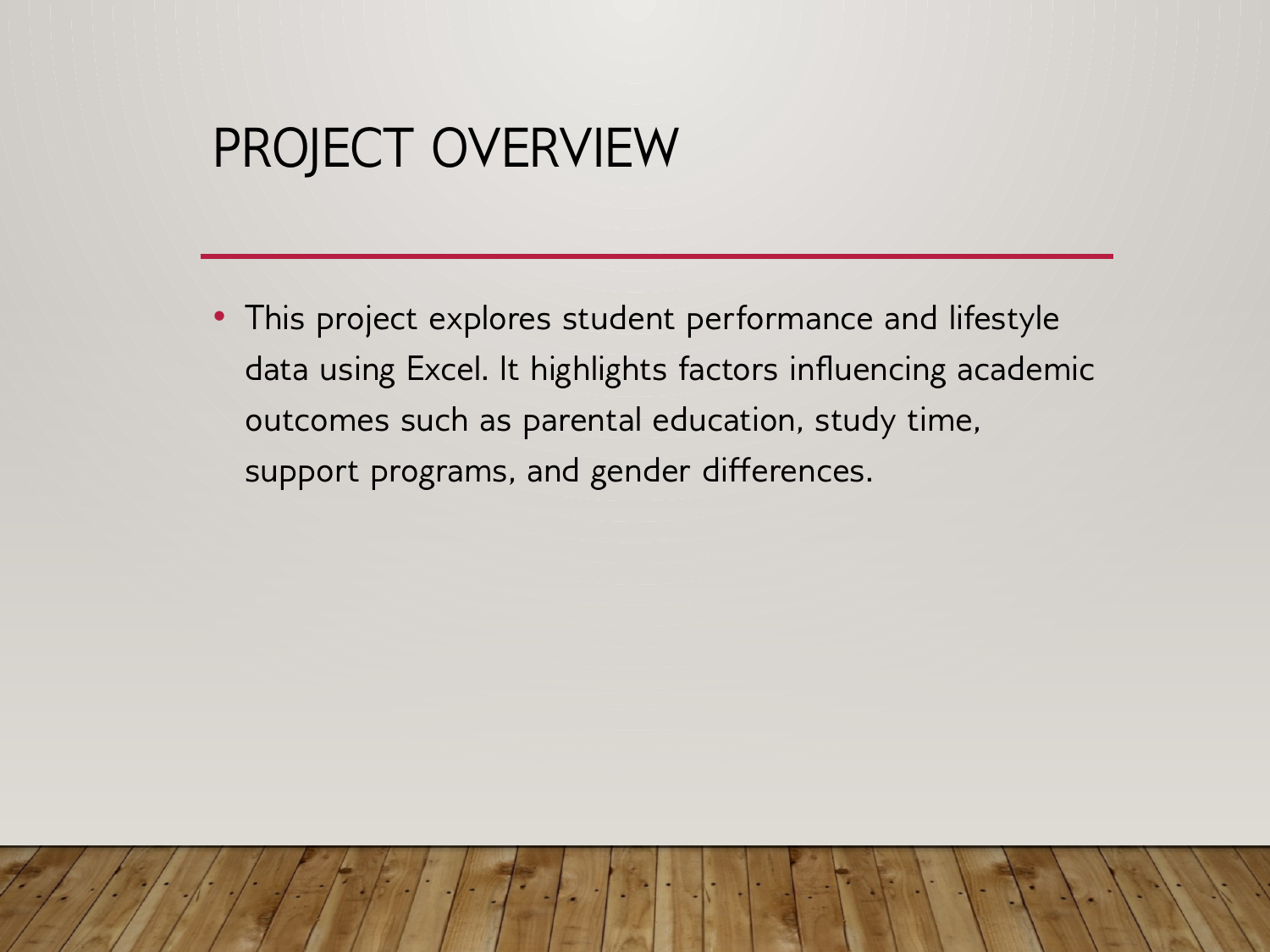

# Project Overview
This project explores student performance and lifestyle data using Excel. It highlights factors influencing academic outcomes such as parental education, study time, support programs, and gender differences.